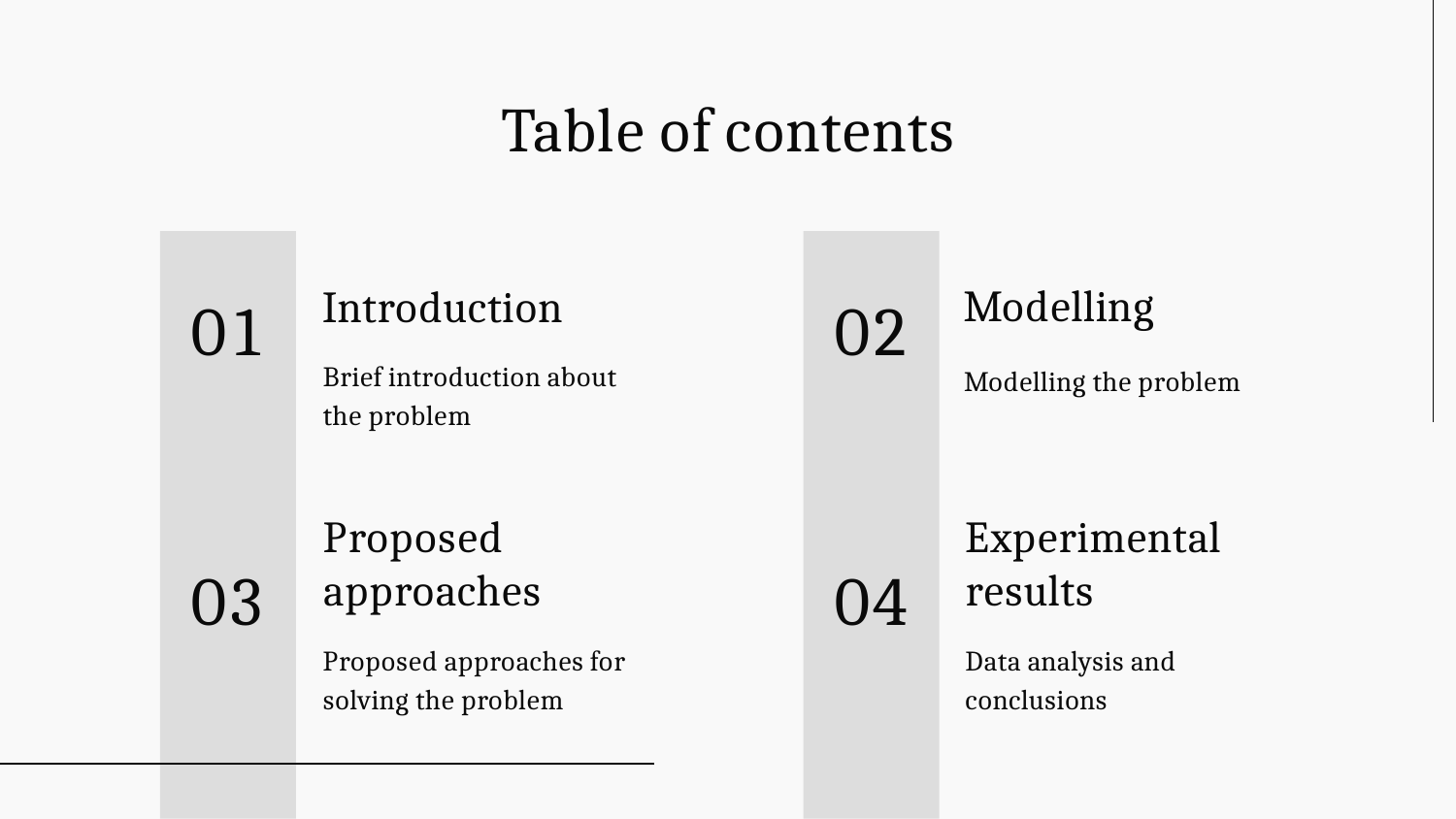

# Table of contents
Modelling
Introduction

01
02
Brief introduction about the problem
Modelling the problem
Proposed approaches
Experimental results
03
04
Proposed approaches for solving the problem
Data analysis and conclusions